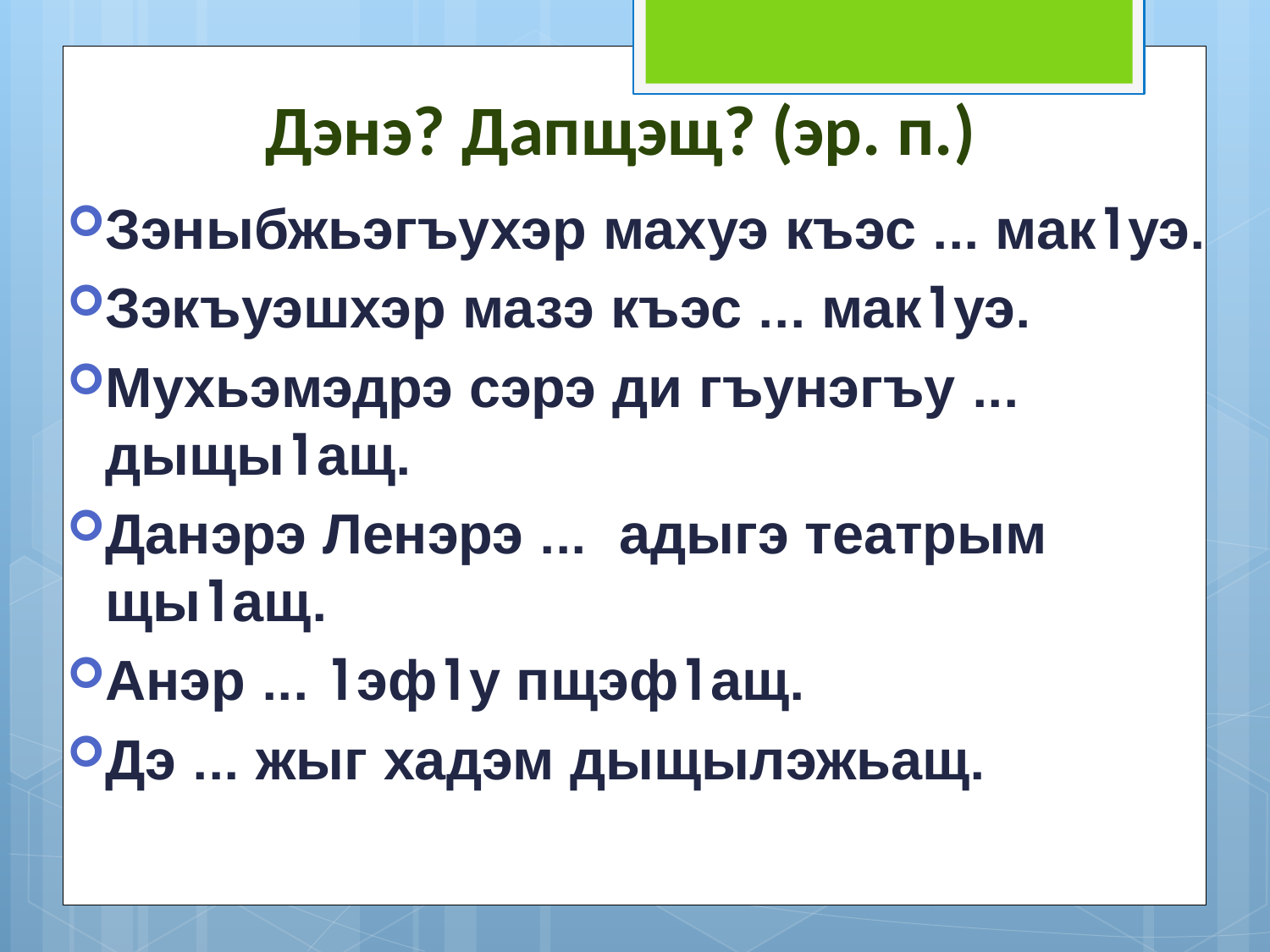

Дэнэ? Дапщэщ? (эр. п.)
Зэныбжьэгъухэр махуэ къэс ... мак1уэ.
Зэкъуэшхэр мазэ къэс ... мак1уэ.
Мухьэмэдрэ сэрэ ди гъунэгъу ... дыщы1ащ.
Данэрэ Ленэрэ ...  адыгэ театрым щы1ащ.
Анэр ... 1эф1у пщэф1ащ.
Дэ ... жыг хадэм дыщылэжьащ.